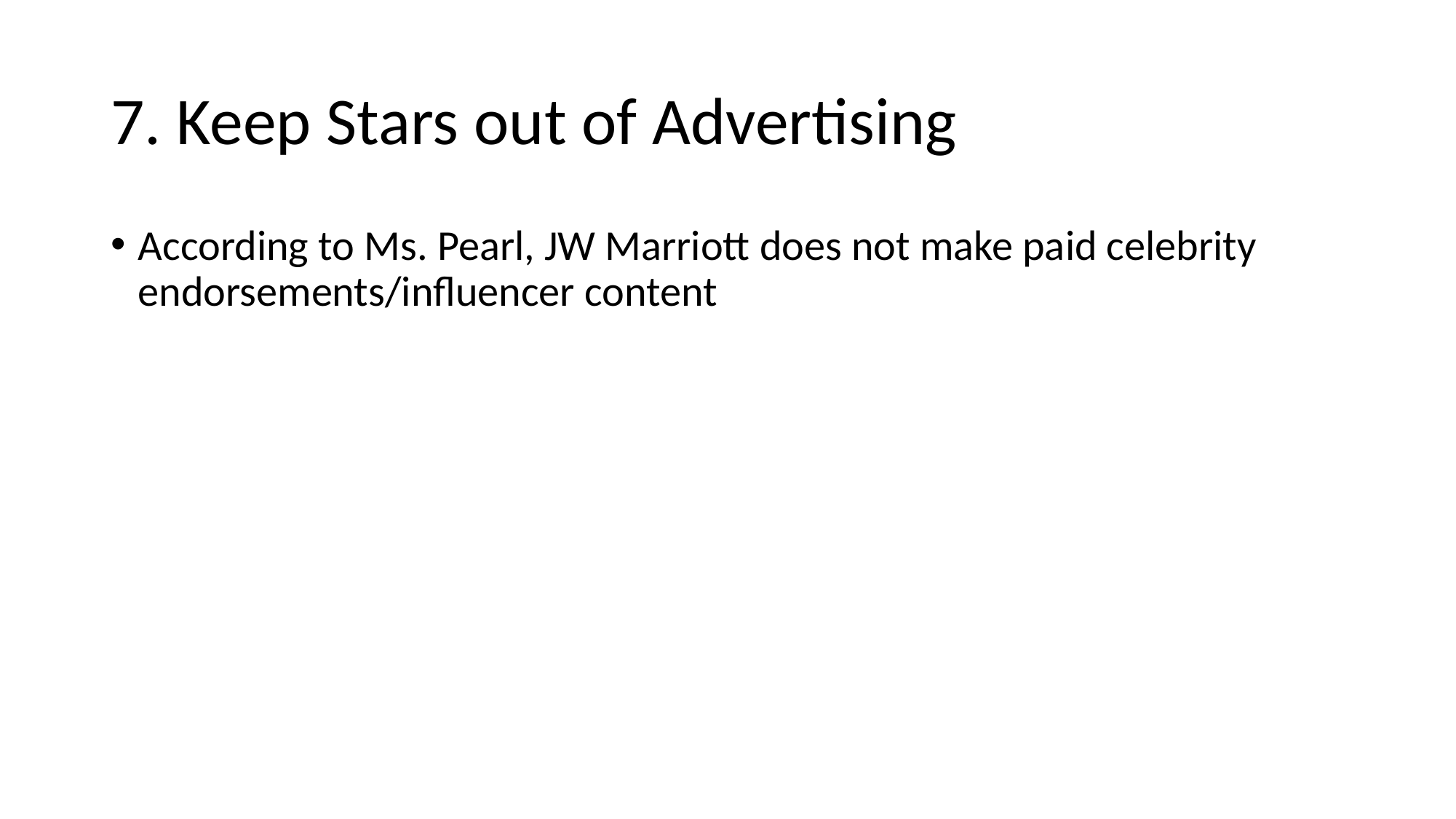

# 7. Keep Stars out of Advertising
According to Ms. Pearl, JW Marriott does not make paid celebrity endorsements/influencer content